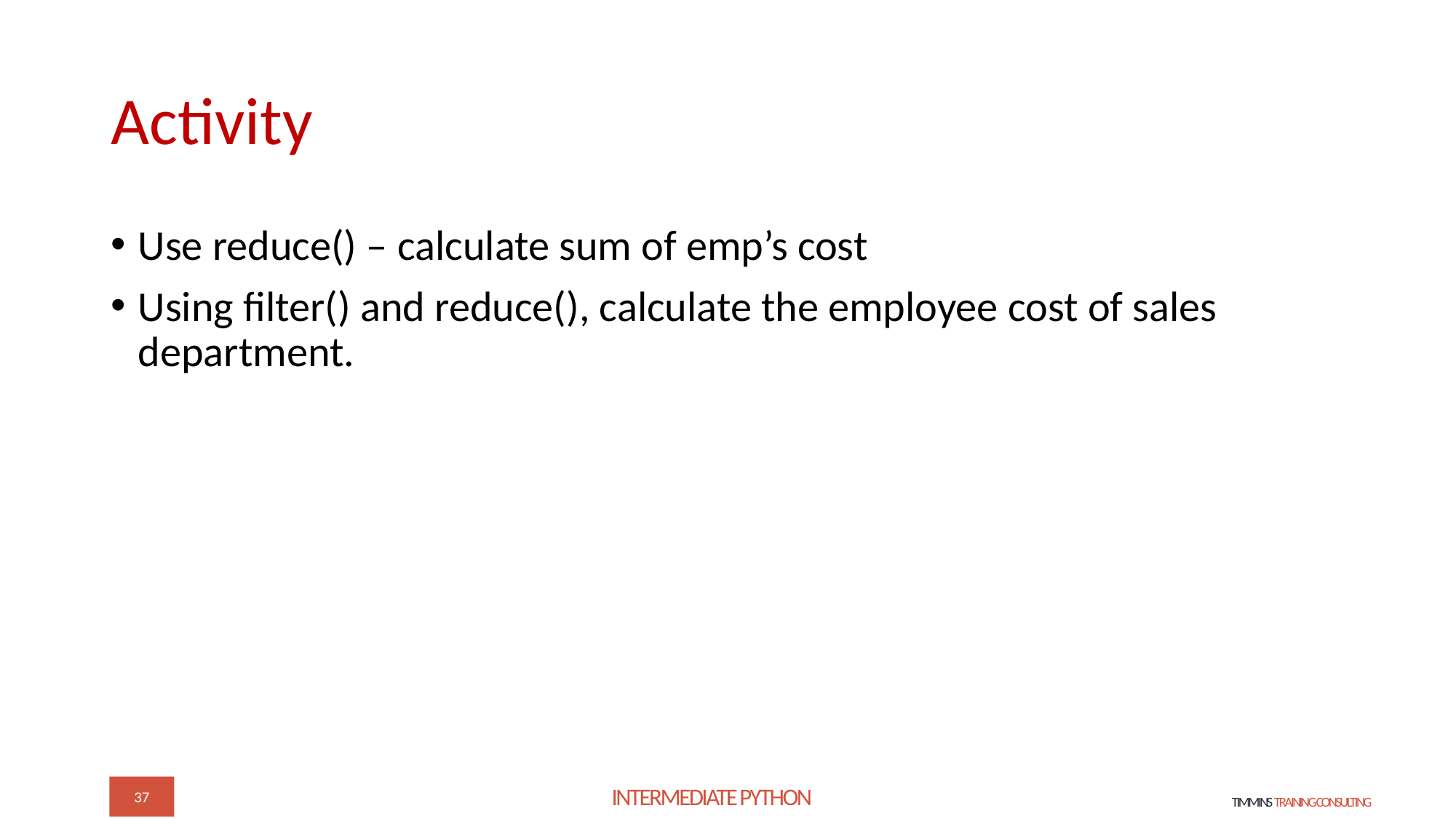

# Activity
Use reduce() – calculate sum of emp’s cost
Using filter() and reduce(), calculate the employee cost of sales department.